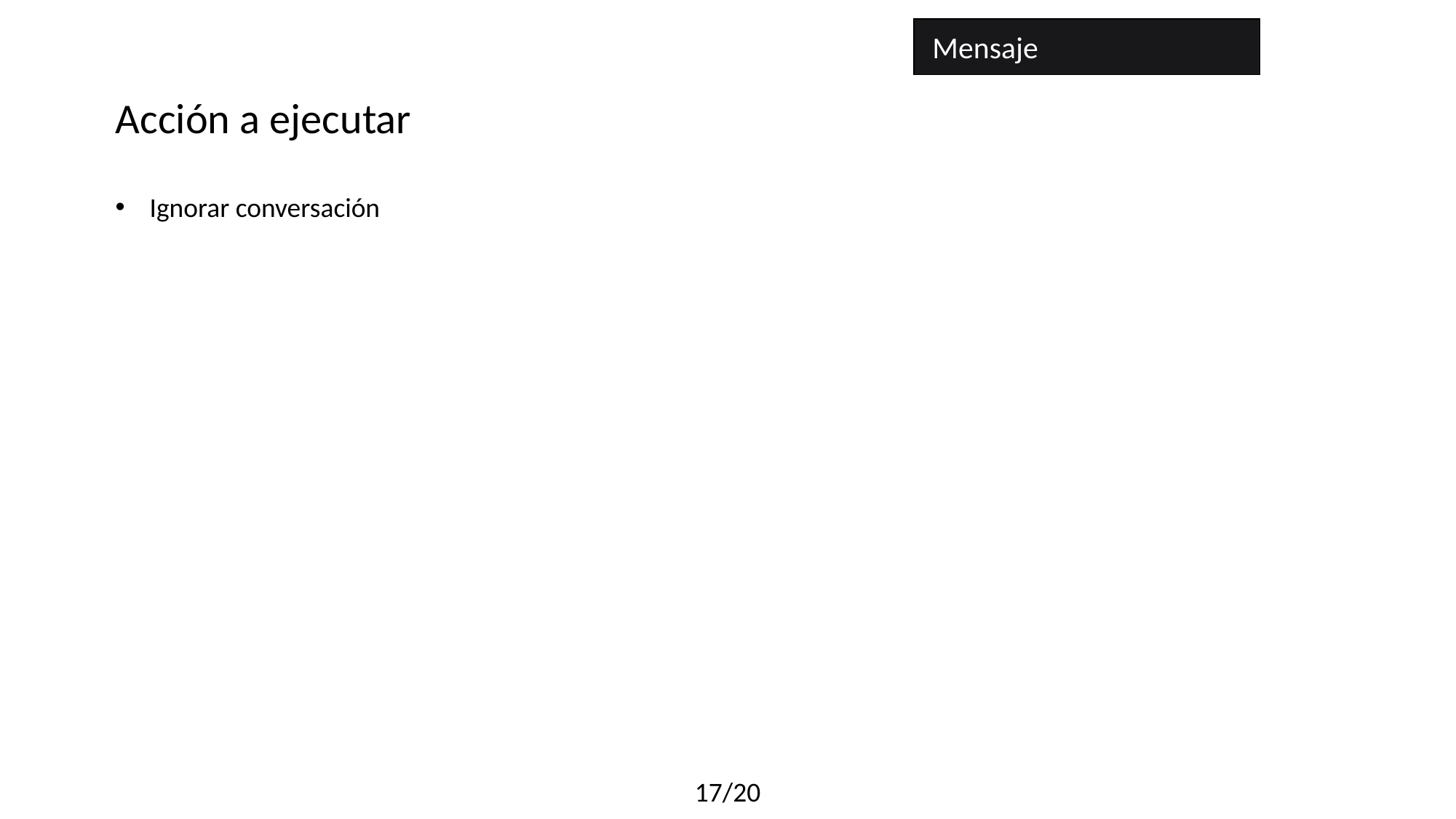

Mensaje
Acción a ejecutar

Ignorar conversación
17/20